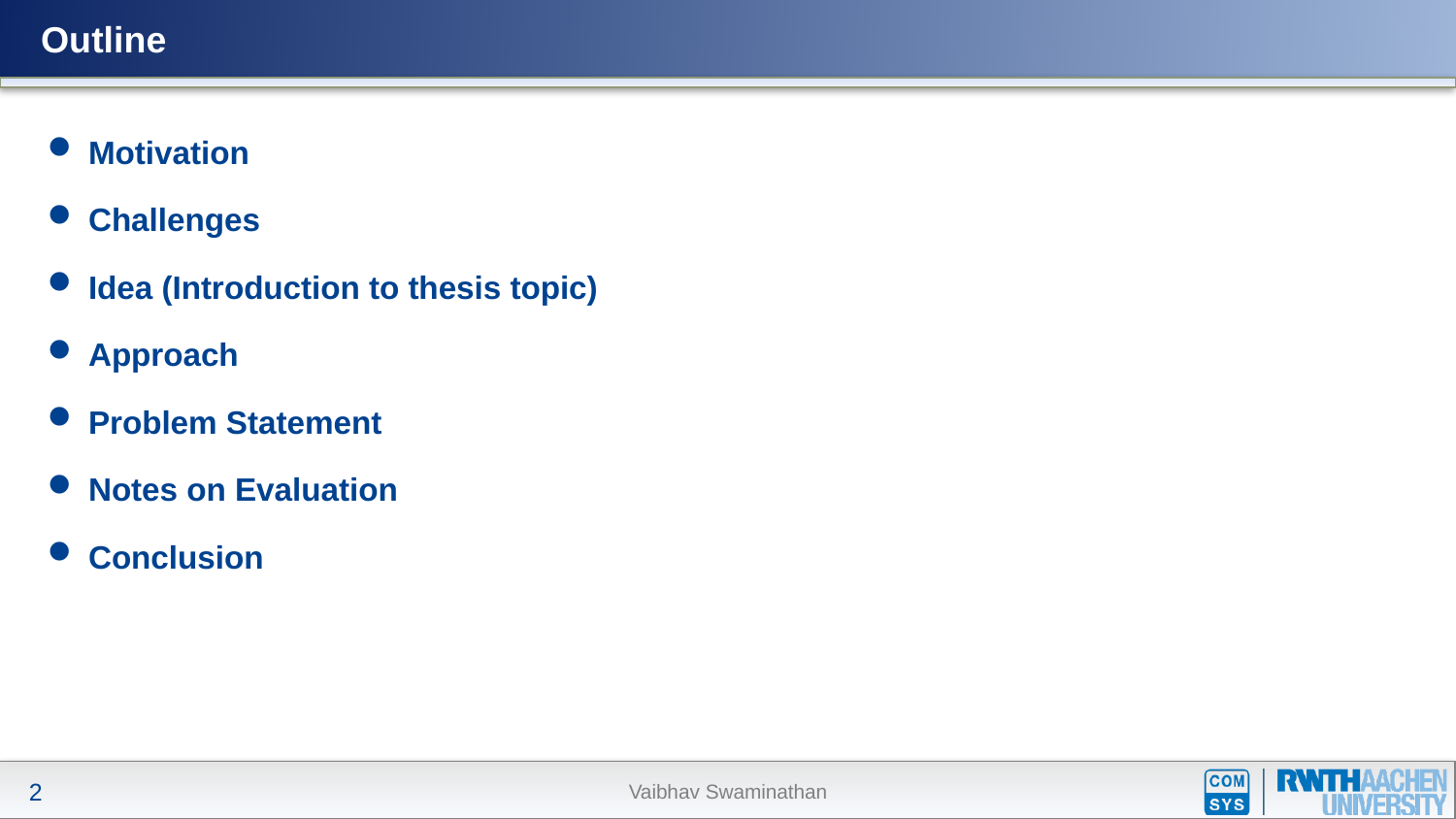

Outline
Motivation
Challenges
Idea (Introduction to thesis topic)
Approach
Problem Statement
Notes on Evaluation
Conclusion